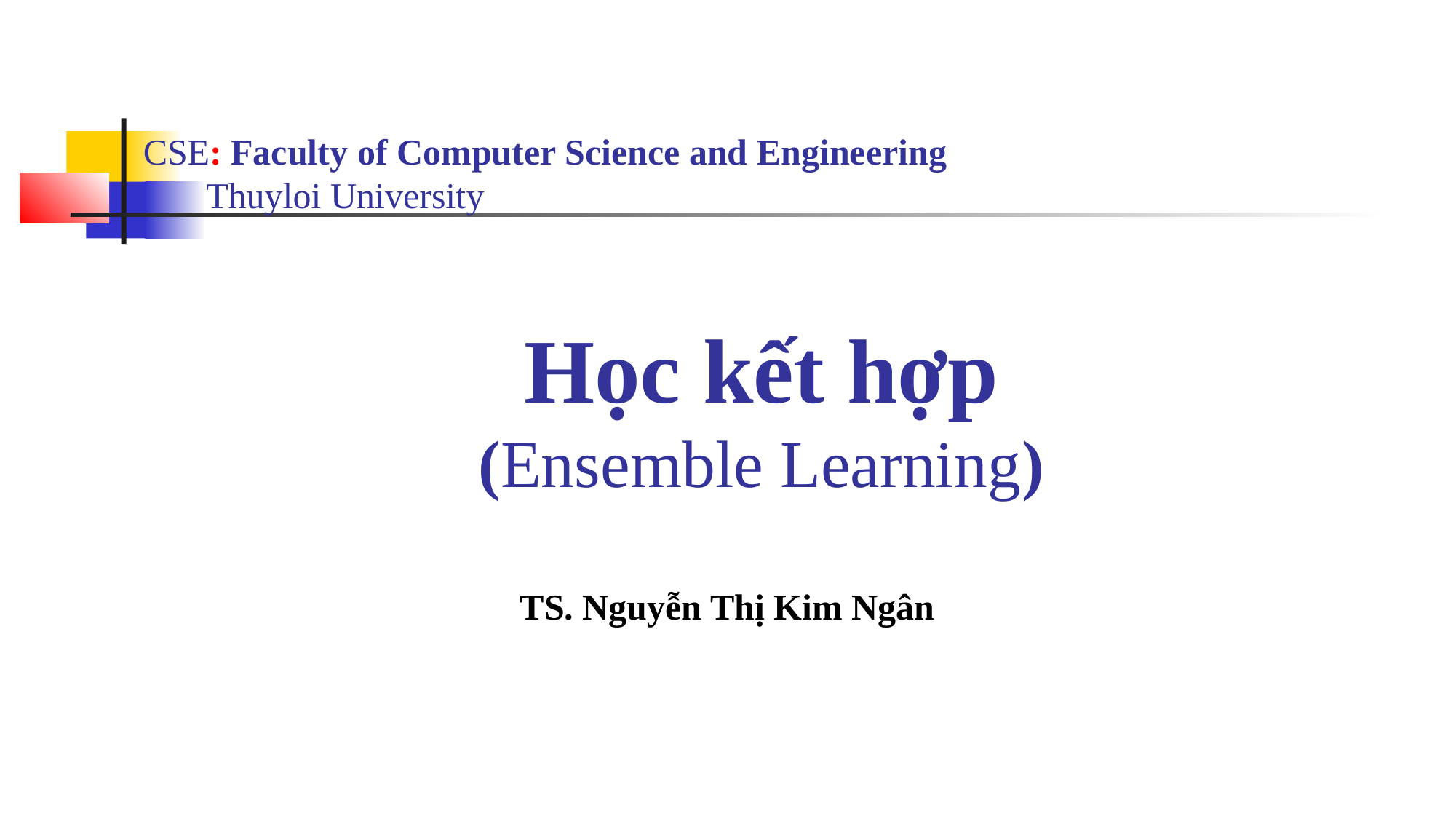

CSE: Faculty of Computer Science and Engineering
       Thuyloi University
# Học kết hợp (Ensemble Learning)
TS. Nguyễn Thị Kim Ngân